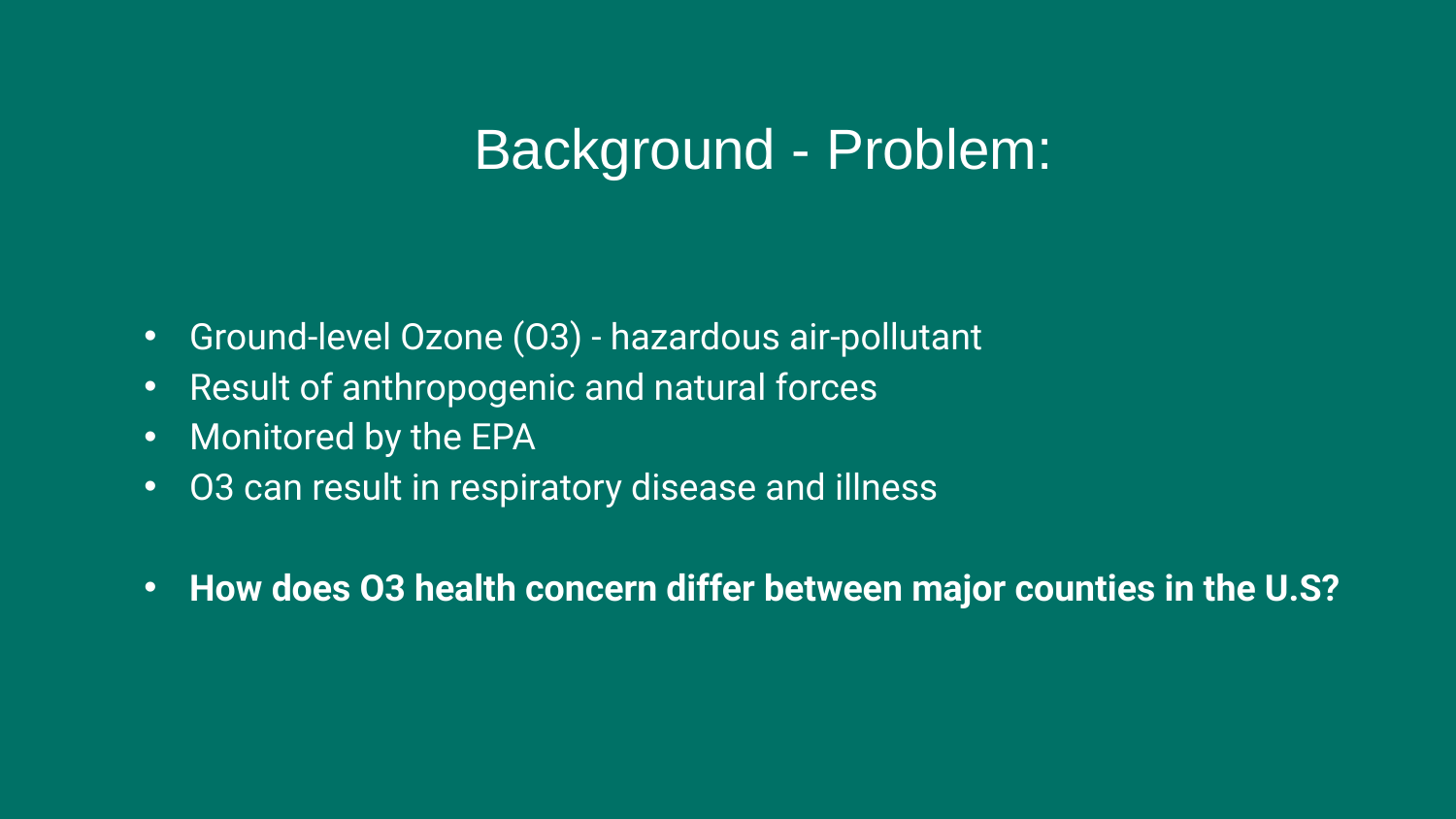

Background - Problem:
Ground-level Ozone (O3) - hazardous air-pollutant
Result of anthropogenic and natural forces
Monitored by the EPA
O3 can result in respiratory disease and illness

How does O3 health concern differ between major counties in the U.S?